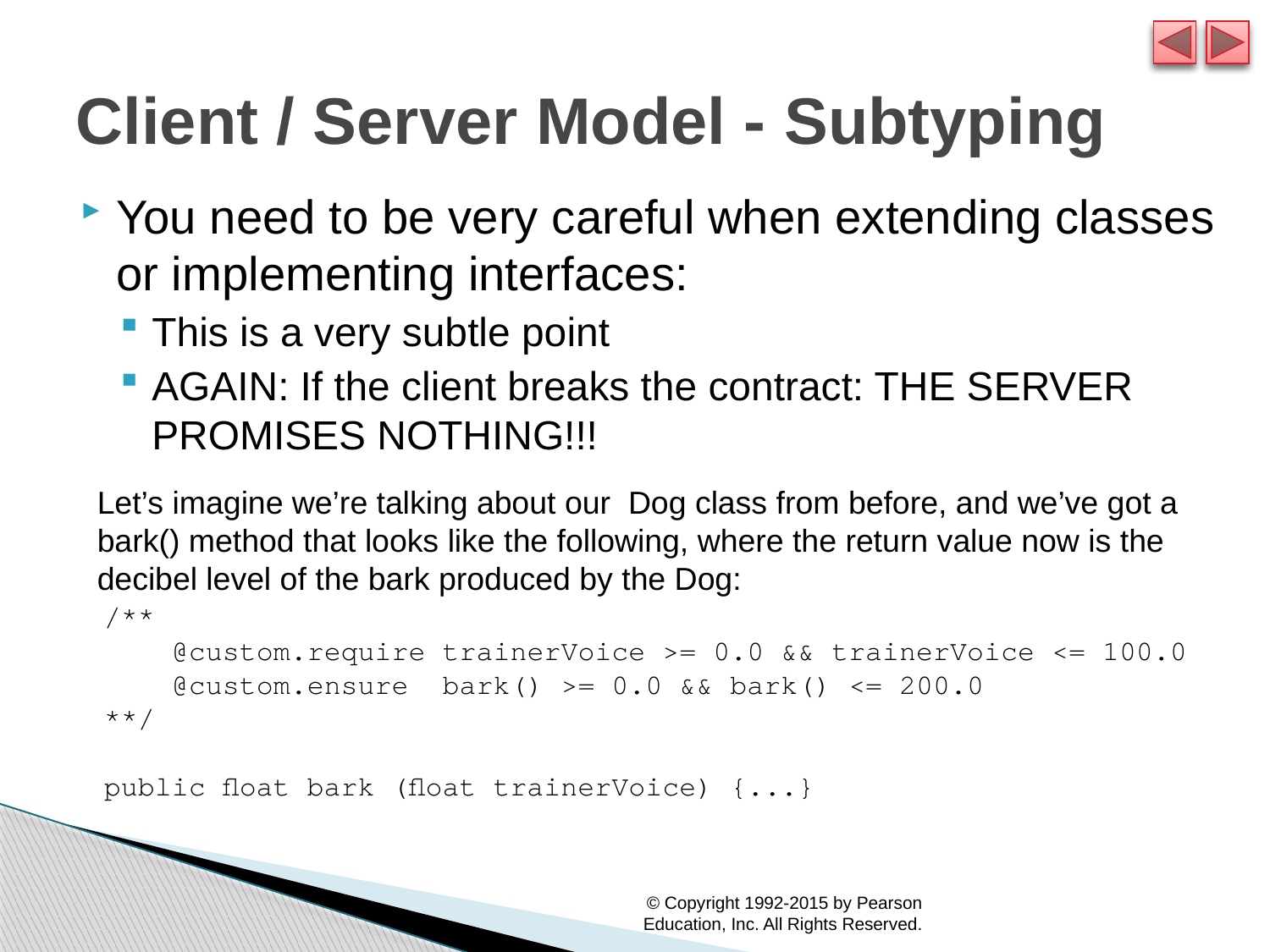

# Client / Server Model - Subtyping
You need to be very careful when extending classes or implementing interfaces:
This is a very subtle point
AGAIN: If the client breaks the contract: THE SERVER PROMISES NOTHING!!!
Let’s imagine we’re talking about our  Dog class from before, and we’ve got a bark() method that looks like the following, where the return value now is the decibel level of the bark produced by the Dog:
/**
    @custom.require trainerVoice >= 0.0 && trainerVoice <= 100.0
    @custom.ensure  bark() >= 0.0 && bark() <= 200.0
**/

public float bark (float trainerVoice) {...}
© Copyright 1992-2015 by Pearson Education, Inc. All Rights Reserved.